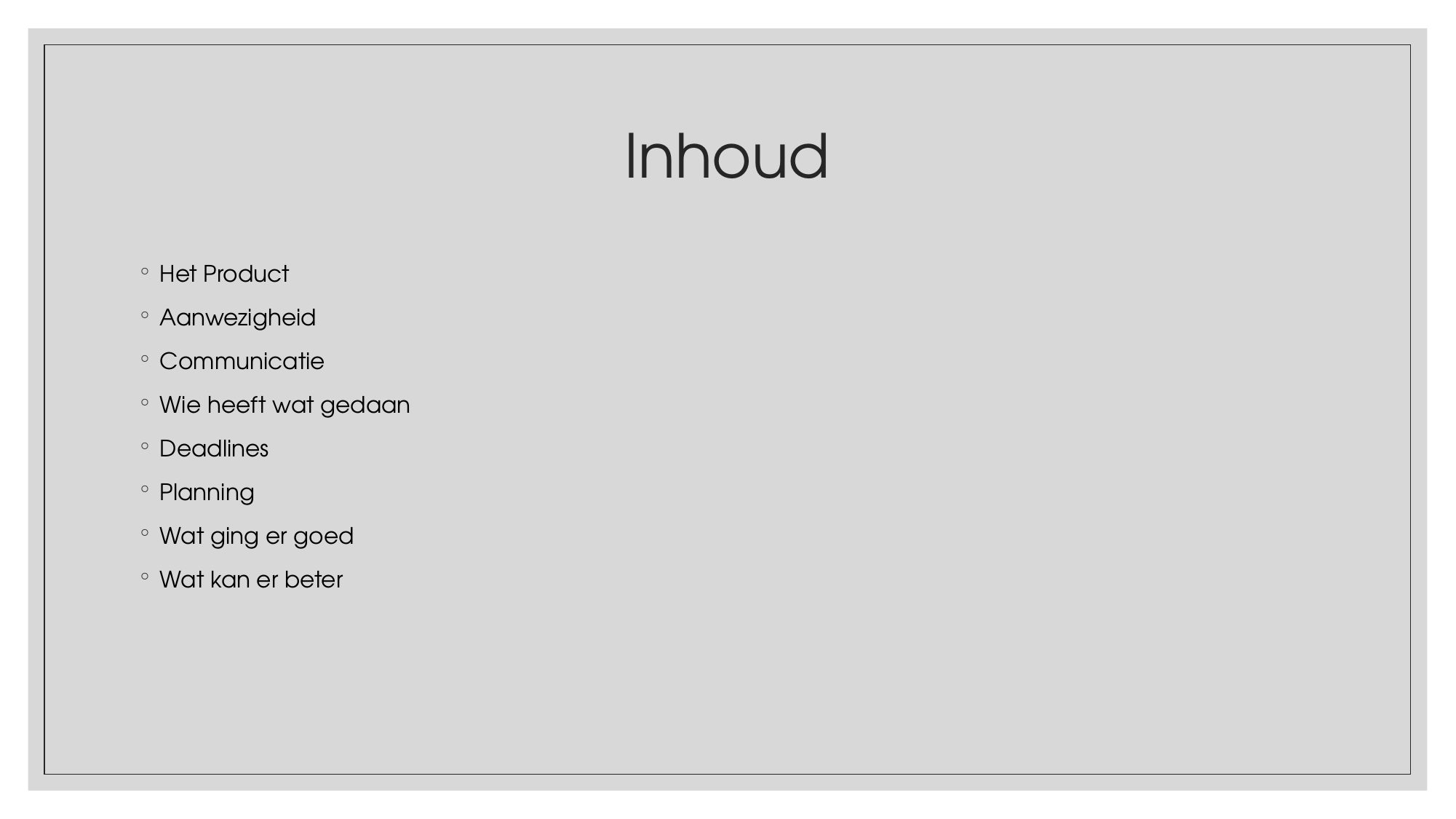

# Inhoud
Het Product
Aanwezigheid
Communicatie
Wie heeft wat gedaan
Deadlines
Planning
Wat ging er goed
Wat kan er beter